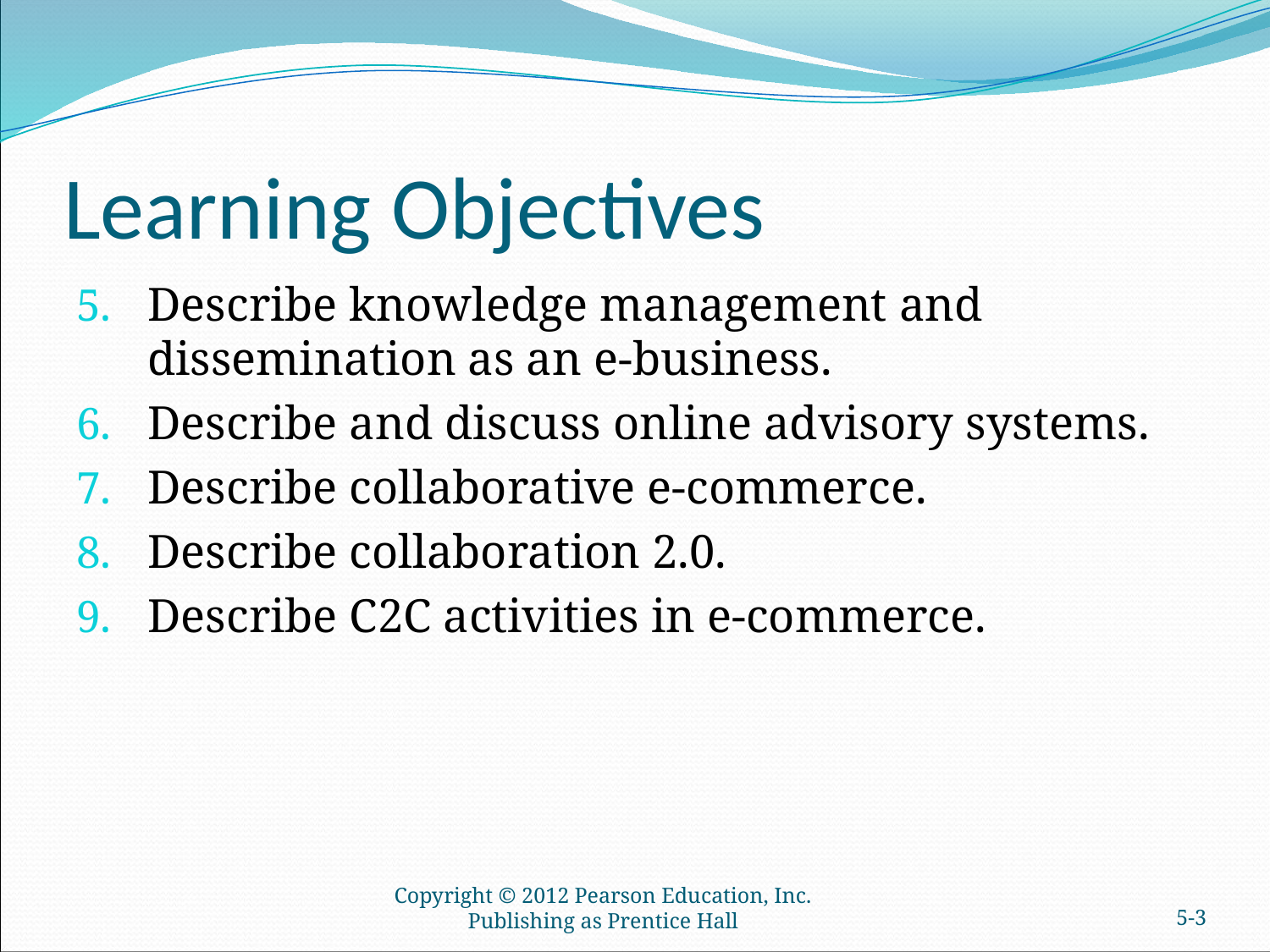

# Learning Objectives
Describe knowledge management and dissemination as an e-business.
Describe and discuss online advisory systems.
Describe collaborative e-commerce.
Describe collaboration 2.0.
Describe C2C activities in e-commerce.
Copyright © 2012 Pearson Education, Inc. Publishing as Prentice Hall
5-3